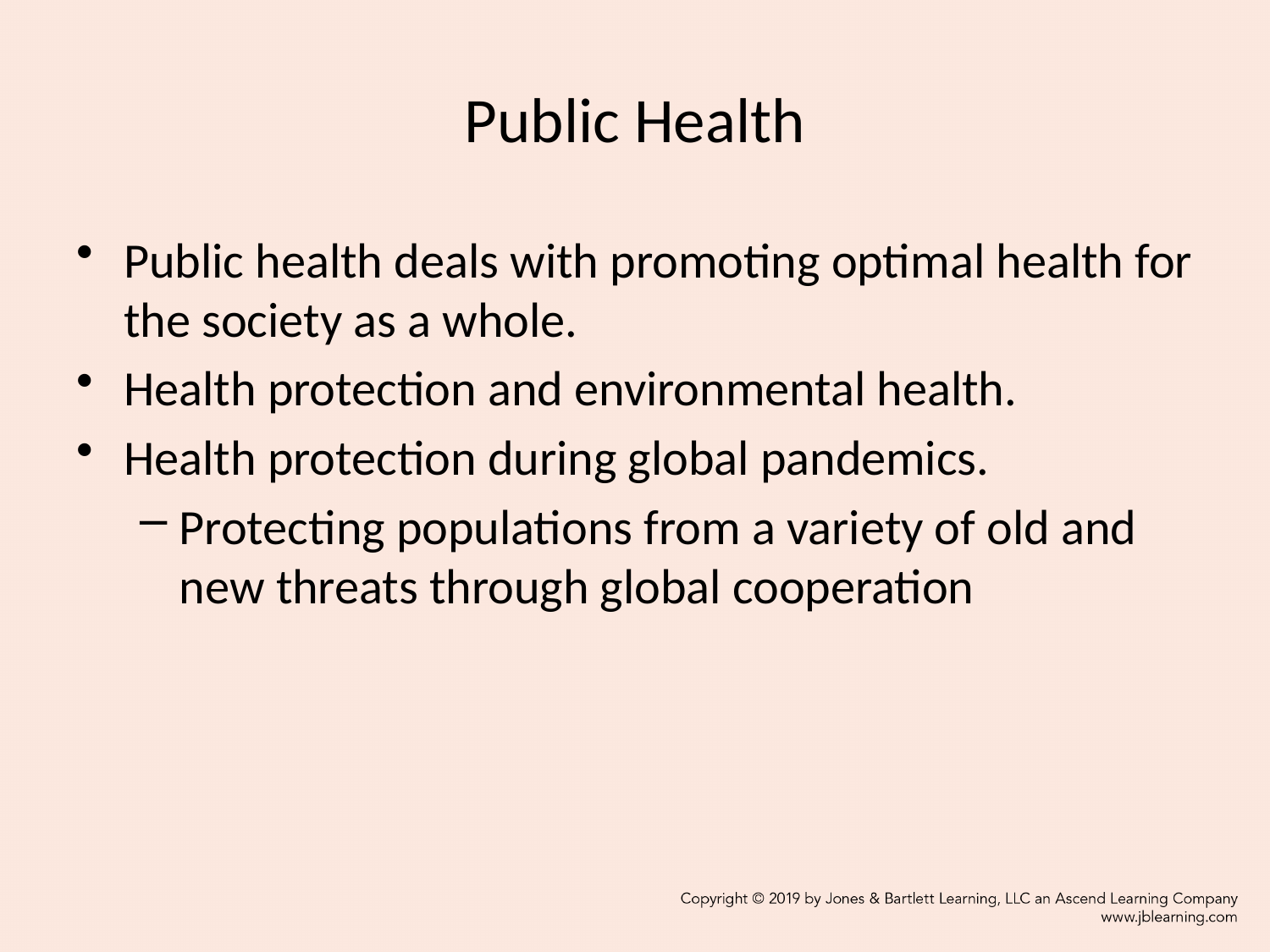

# Public Health
Public health deals with promoting optimal health for the society as a whole.
Health protection and environmental health.
Health protection during global pandemics.
Protecting populations from a variety of old and new threats through global cooperation